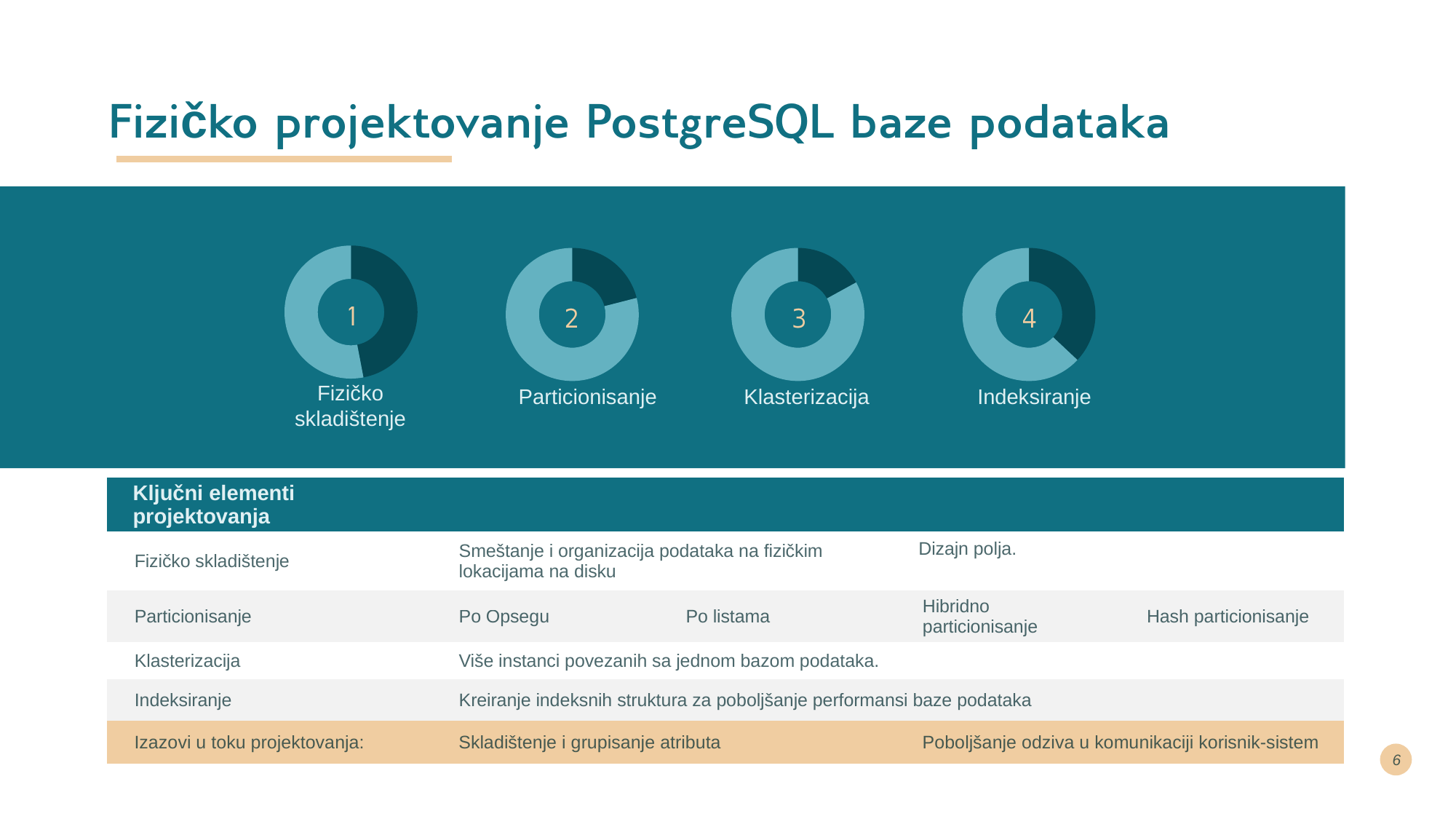

# Fizičko projektovanje PostgreSQL baze podataka

### Chart

| Category | Sales |
|---|---|
| 1st Qtr | 47.0 |
| 2nd Qtr | 53.0 |

### Chart

| Category | Sales |
|---|---|
| 1st Qtr | 21.0 |
| 2nd Qtr | 79.0 |

### Chart

| Category | Sales |
|---|---|
| 1st Qtr | 17.0 |
| 2nd Qtr | 83.0 |

### Chart

| Category | Sales |
|---|---|
| 1st Qtr | 37.0 |
| 2nd Qtr | 63.0 |
1
2
3
4
Fizičko skladištenje
Particionisanje
Klasterizacija
Indeksiranje
| Ključni elementi projektovanja |  |  |  |  |  |
| --- | --- | --- | --- | --- | --- |
| Fizičko skladištenje | Smeštanje i organizacija podataka na fizičkim lokacijama na disku |  | Dizajn polja. |  |  |
| Particionisanje | Po Opsegu | Po listama |  | Hibridno particionisanje | Hash particionisanje |
| Klasterizacija | Više instanci povezanih sa jednom bazom podataka. |  |  |  |  |
| Indeksiranje | Kreiranje indeksnih struktura za poboljšanje performansi baze podataka |  |  |  |  |
| Izazovi u toku projektovanja: | Skladištenje i grupisanje atributa |  |  | Poboljšanje odziva u komunikaciji korisnik-sistem |  |
6